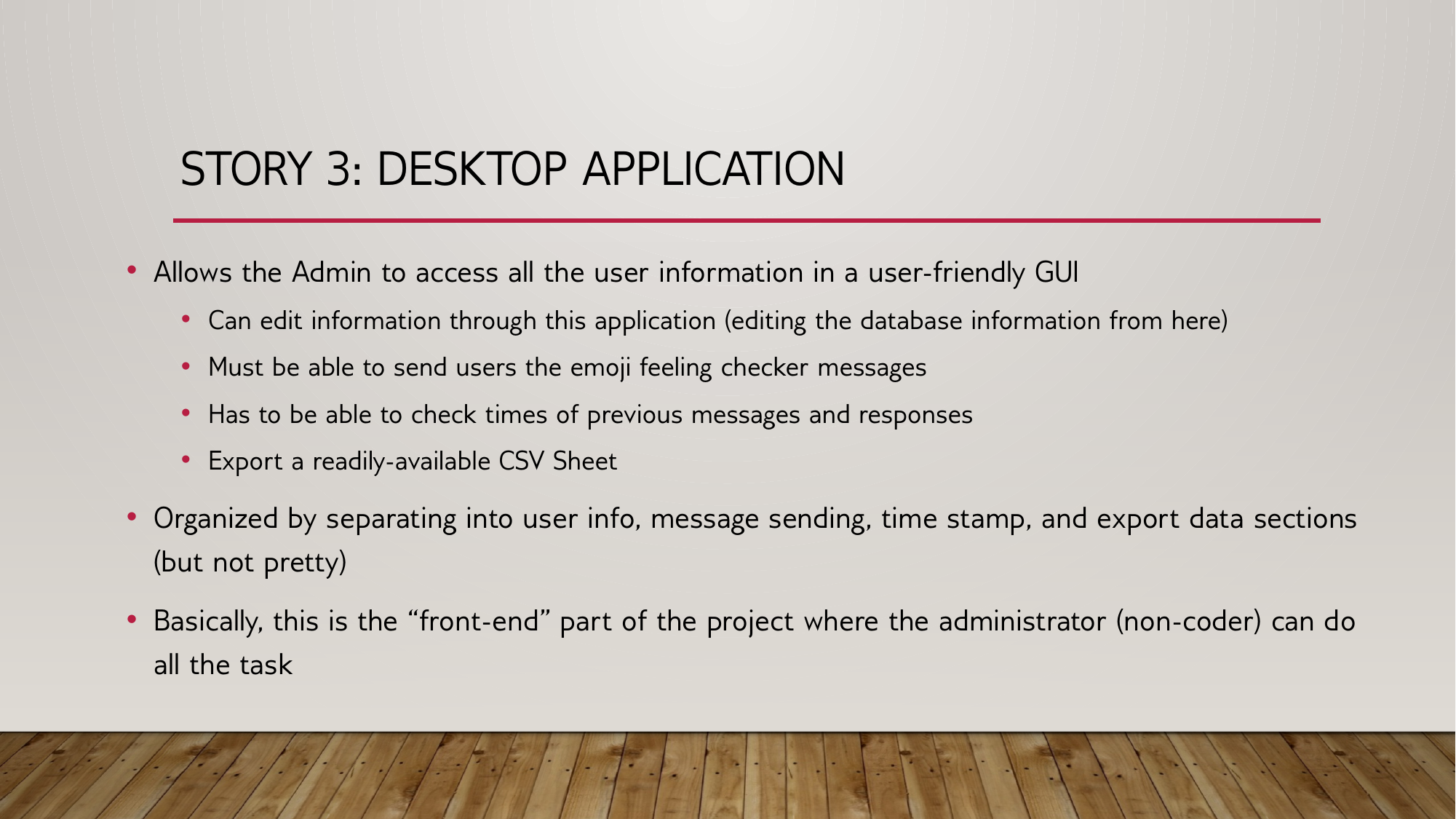

# Story 3: Desktop Application
Allows the Admin to access all the user information in a user-friendly GUI
Can edit information through this application (editing the database information from here)
Must be able to send users the emoji feeling checker messages
Has to be able to check times of previous messages and responses
Export a readily-available CSV Sheet
Organized by separating into user info, message sending, time stamp, and export data sections (but not pretty)
Basically, this is the “front-end” part of the project where the administrator (non-coder) can do all the task